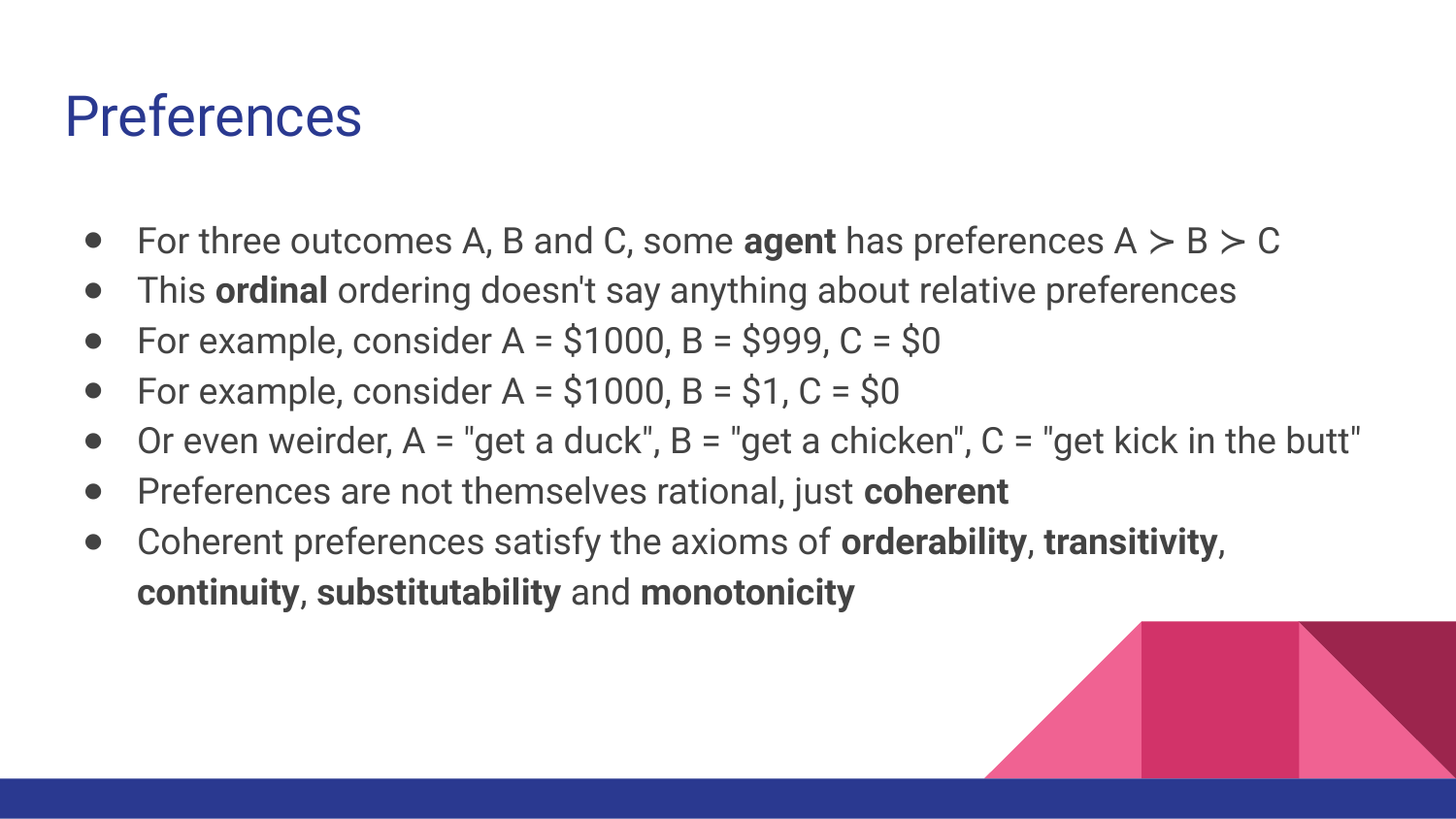

# Preferences
For three outcomes A, B and C, some agent has preferences A ≻ B ≻ C
This ordinal ordering doesn't say anything about relative preferences
For example, consider A = $1000, B = $999, C = $0
For example, consider A = $1000, B = $1, C = $0
Or even weirder, A = "get a duck", B = "get a chicken", C = "get kick in the butt"
Preferences are not themselves rational, just coherent
Coherent preferences satisfy the axioms of orderability, transitivity, continuity, substitutability and monotonicity